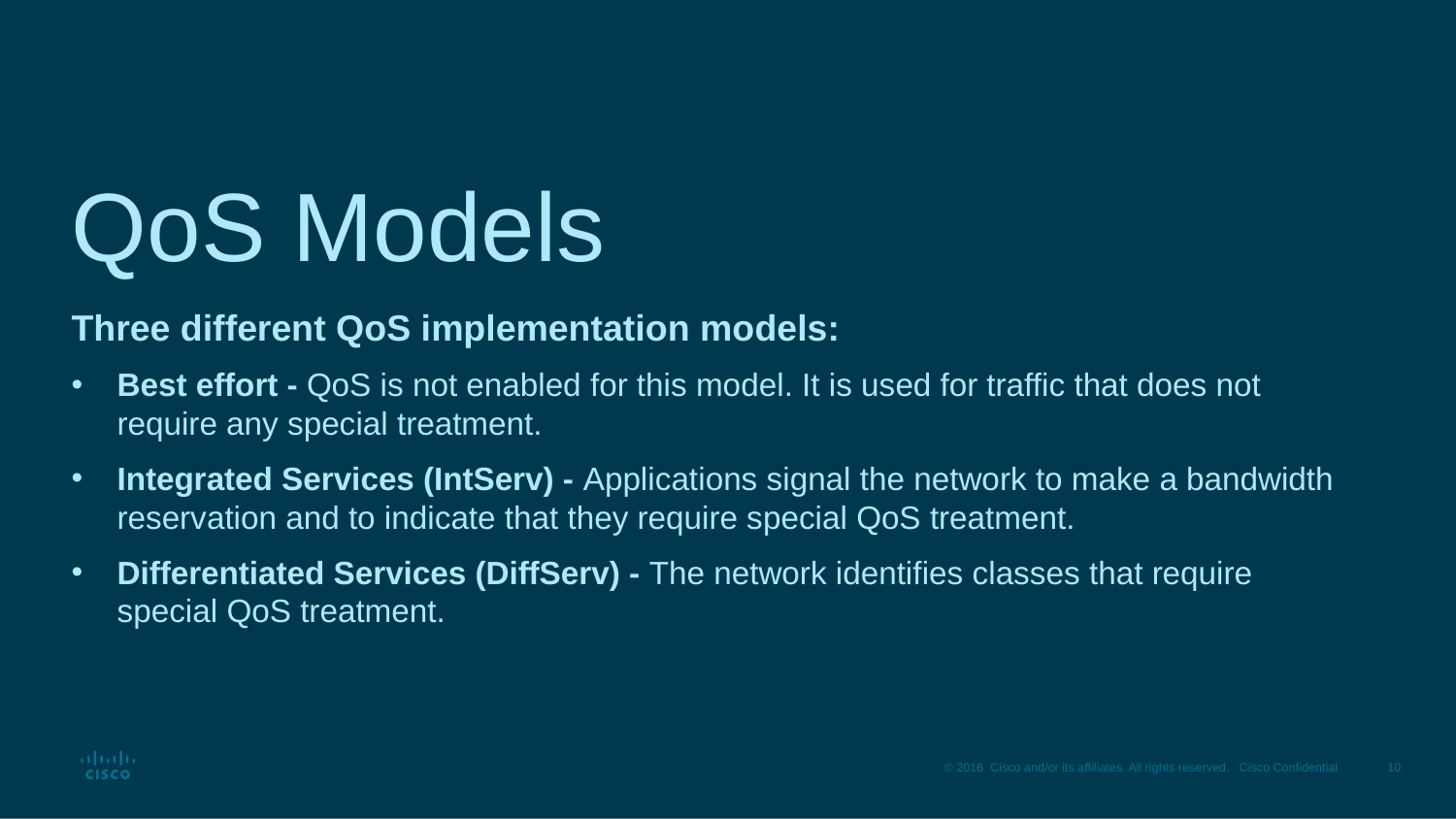

# QoS Models
Three different QoS implementation models:
Best effort - QoS is not enabled for this model. It is used for traffic that does not require any special treatment.
Integrated Services (IntServ) - Applications signal the network to make a bandwidth reservation and to indicate that they require special QoS treatment.
Differentiated Services (DiffServ) - The network identifies classes that require special QoS treatment.